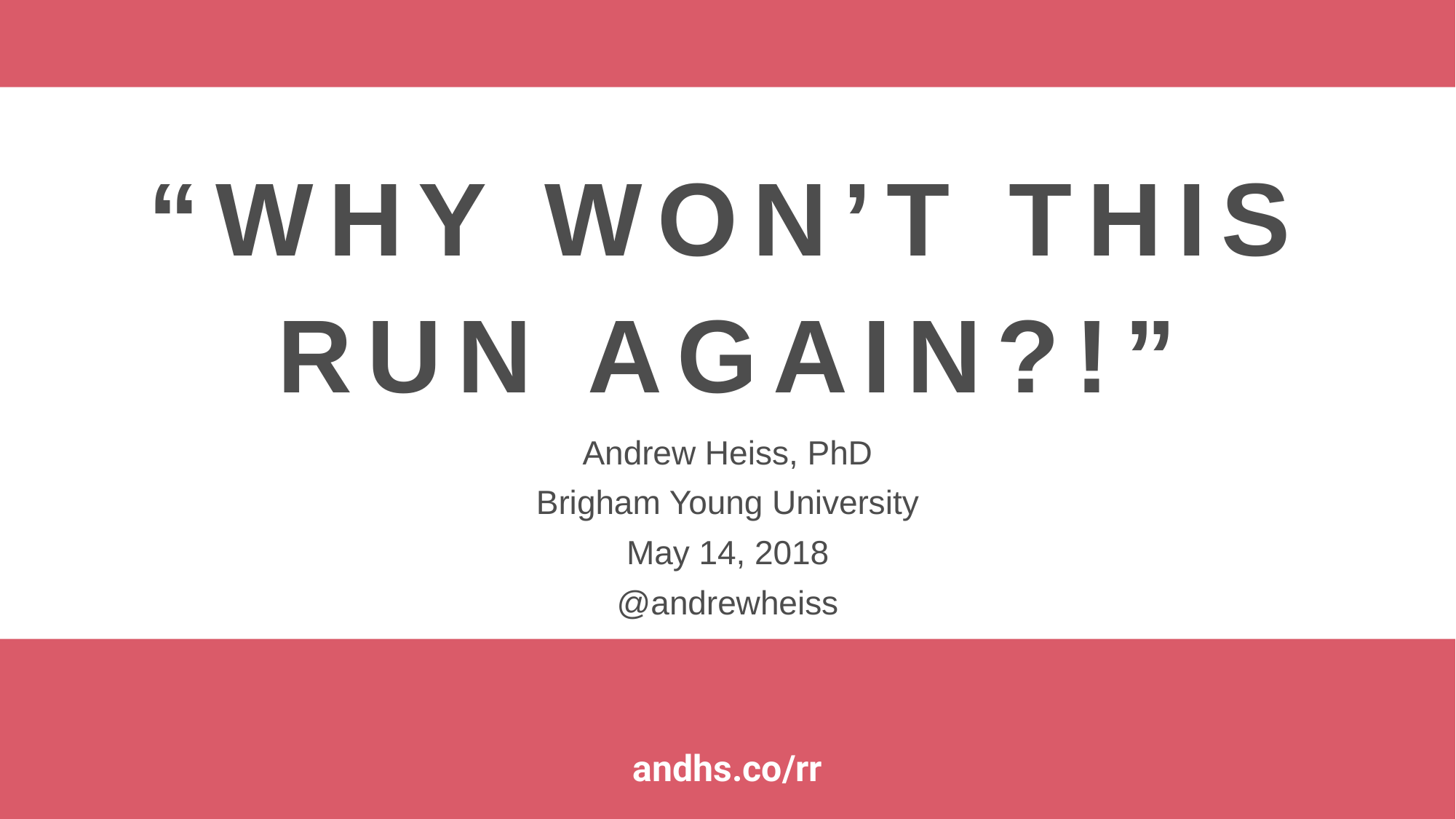

# “WHY WON’T THIS RUN AGAIN?!”
Andrew Heiss, PhD
Brigham Young University
May 14, 2018
@andrewheiss

andhs.co/rr